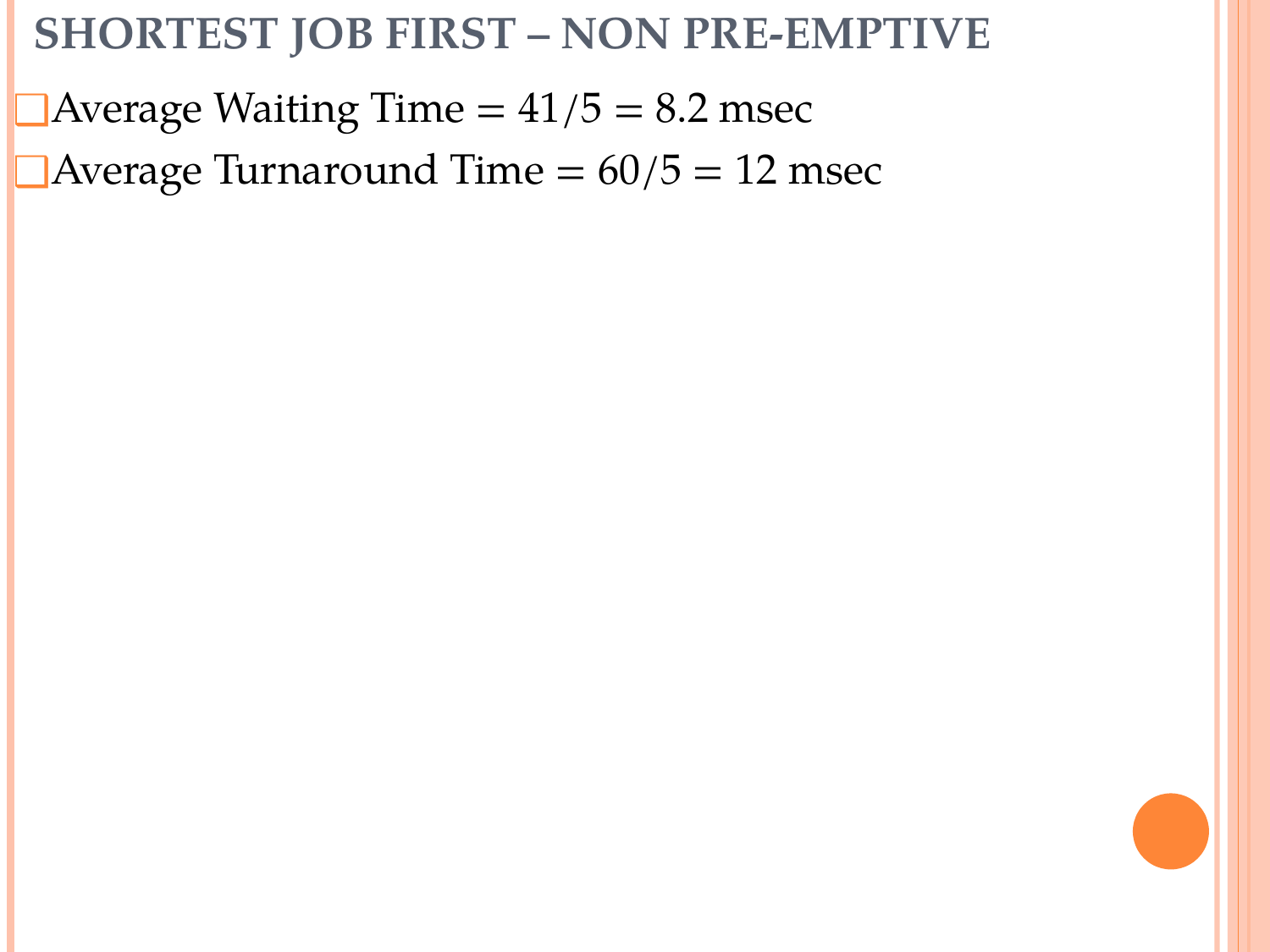

# SHORTEST JOB FIRST – NON PRE-EMPTIVE
Average Waiting Time = 41/5 = 8.2 msec
Average Turnaround Time = 60/5 = 12 msec